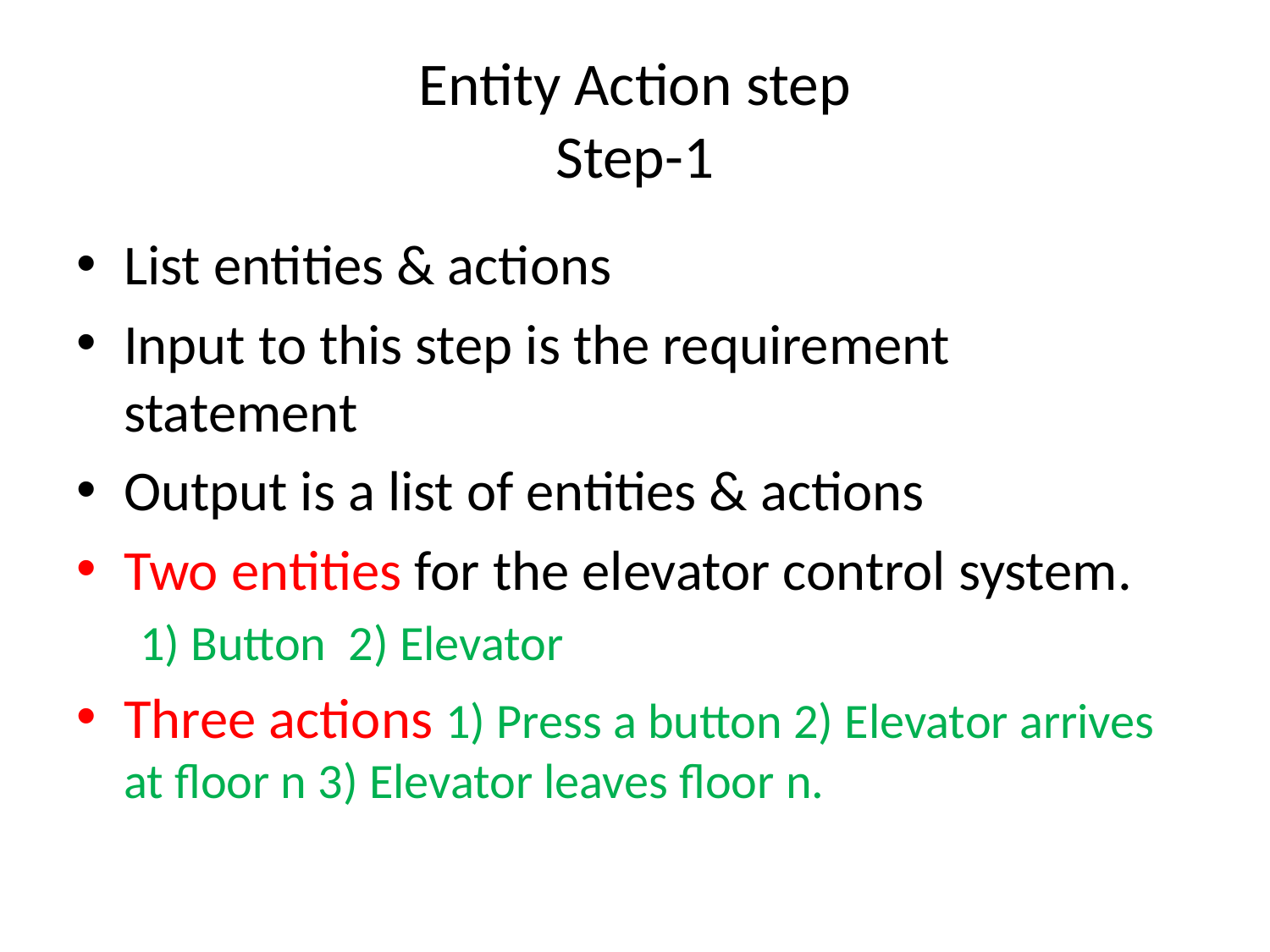

# Entity Action step Step-1
List entities & actions
Input to this step is the requirement statement
Output is a list of entities & actions
Two entities for the elevator control system.
1) Button  2) Elevator
Three actions 1) Press a button 2) Elevator arrives at floor n 3) Elevator leaves floor n.